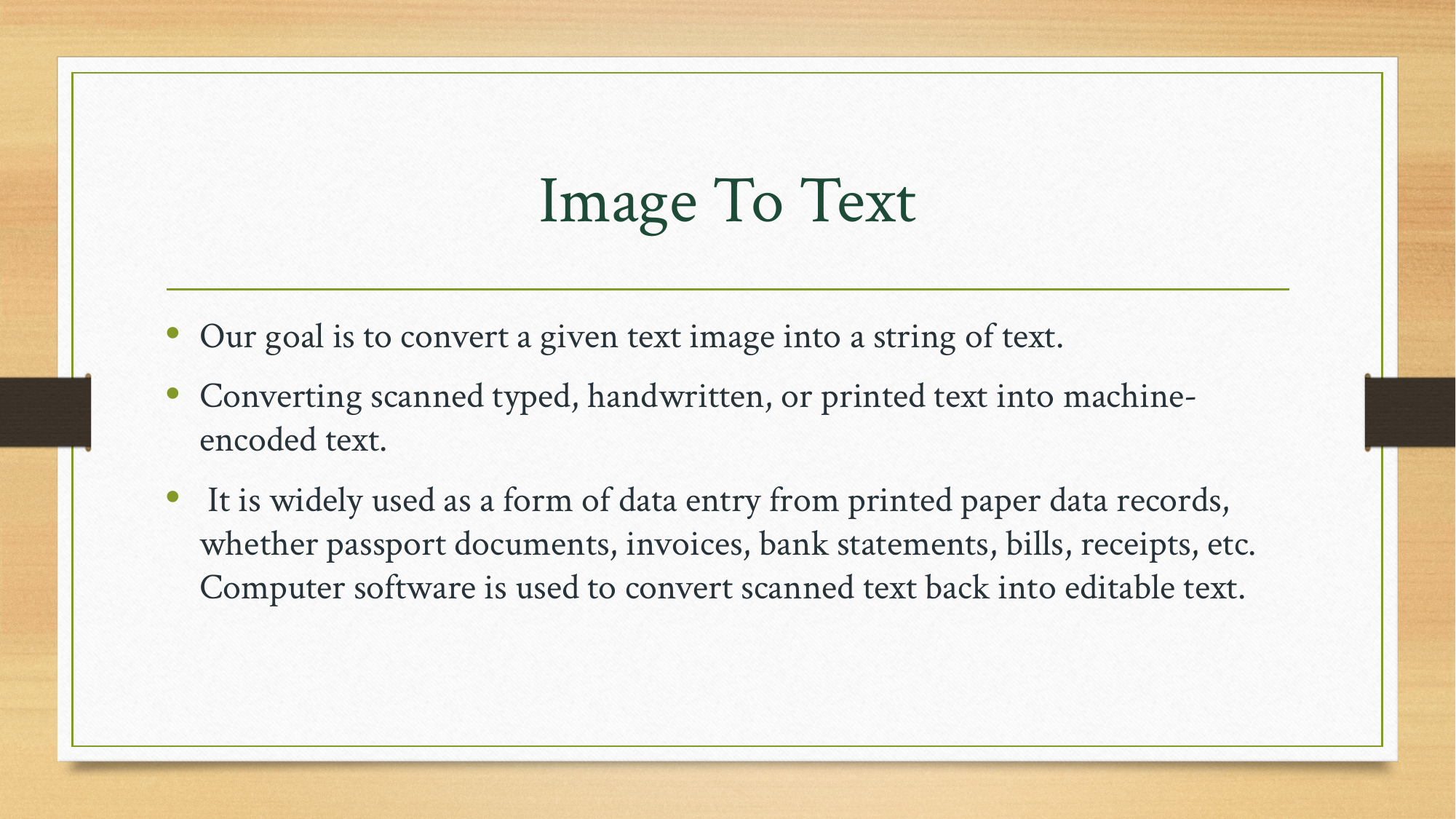

# Image To Text
Our goal is to convert a given text image into a string of text.
Converting scanned typed, handwritten, or printed text into machine-encoded text.
 It is widely used as a form of data entry from printed paper data records, whether passport documents, invoices, bank statements, bills, receipts, etc. Computer software is used to convert scanned text back into editable text.